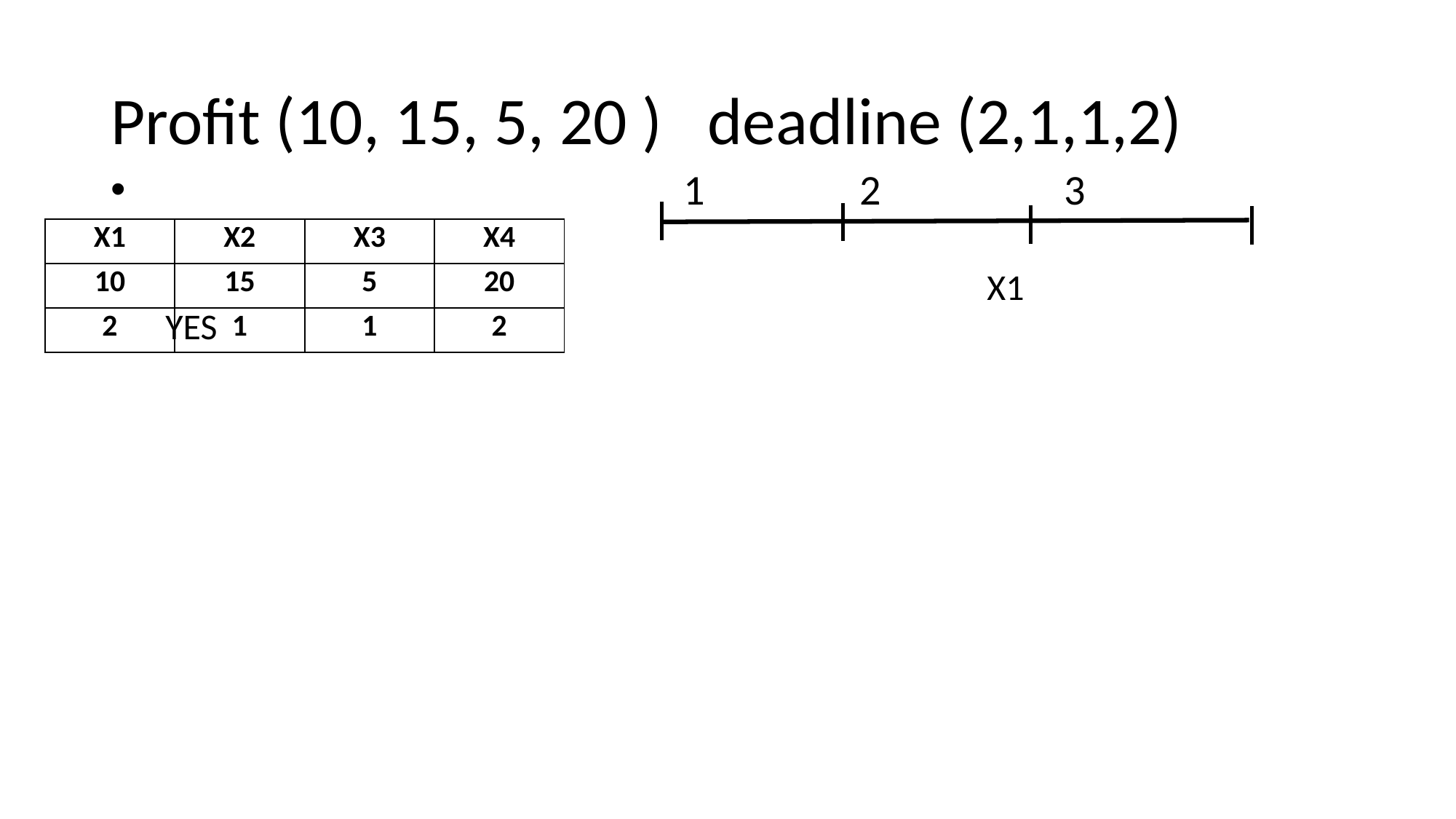

# Profit (10, 15, 5, 20 )   deadline (2,1,1,2)
                                                       	1                2                   3

 							       X1			         YES

| X1 | X2 | X3 | X4 |
| --- | --- | --- | --- |
| 10 | 15 | 5 | 20 |
| 2 | 1 | 1 | 2 |